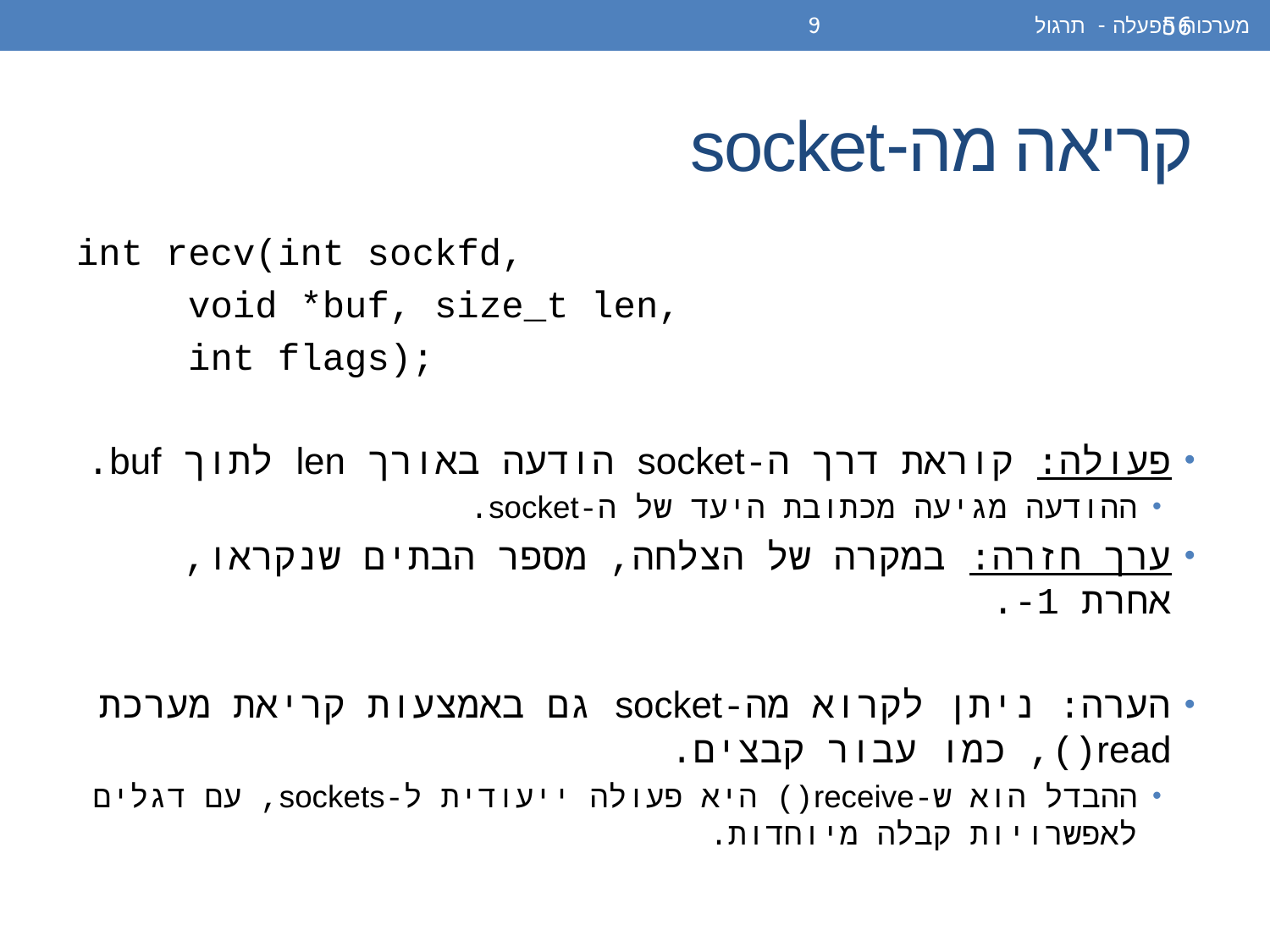

מערכות הפעלה - תרגול 9
56
# קריאה מה-socket
int recv(int sockfd,
	void *buf, size_t len,
	int flags);

פעולה: קוראת דרך ה-socket הודעה באורך len לתוך buf.
ההודעה מגיעה מכתובת היעד של ה-socket.
ערך חזרה: במקרה של הצלחה, מספר הבתים שנקראו, אחרת 1-.

הערה: ניתן לקרוא מה-socket גם באמצעות קריאת מערכת read(), כמו עבור קבצים.
ההבדל הוא ש-receive() היא פעולה ייעודית ל-sockets, עם דגלים לאפשרויות קבלה מיוחדות.